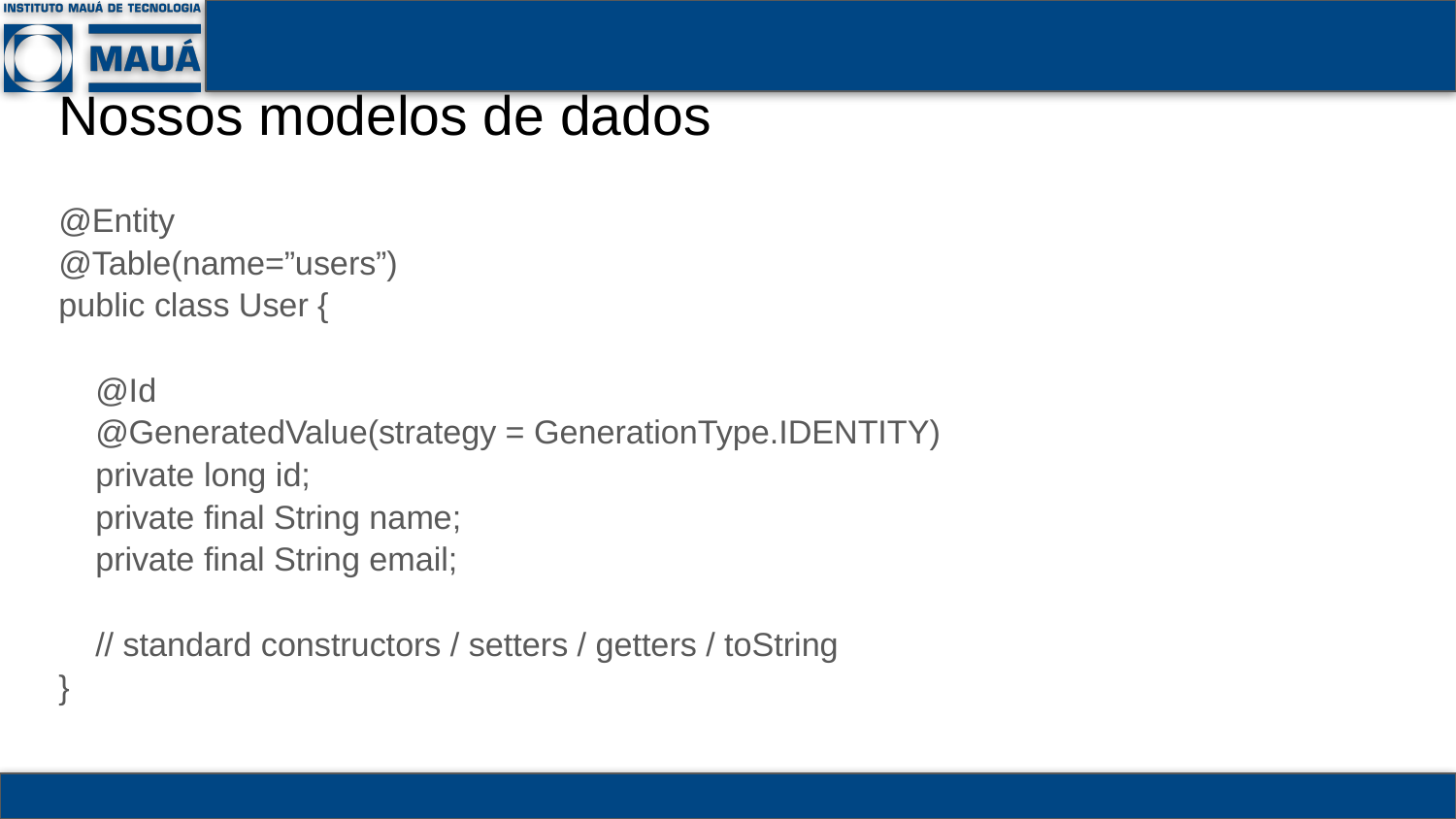

# Nossos modelos de dados
@Entity
@Table(name=”users”)
public class User {

    @Id
    @GeneratedValue(strategy = GenerationType.IDENTITY)
    private long id;
    private final String name;
    private final String email;

    // standard constructors / setters / getters / toString
}